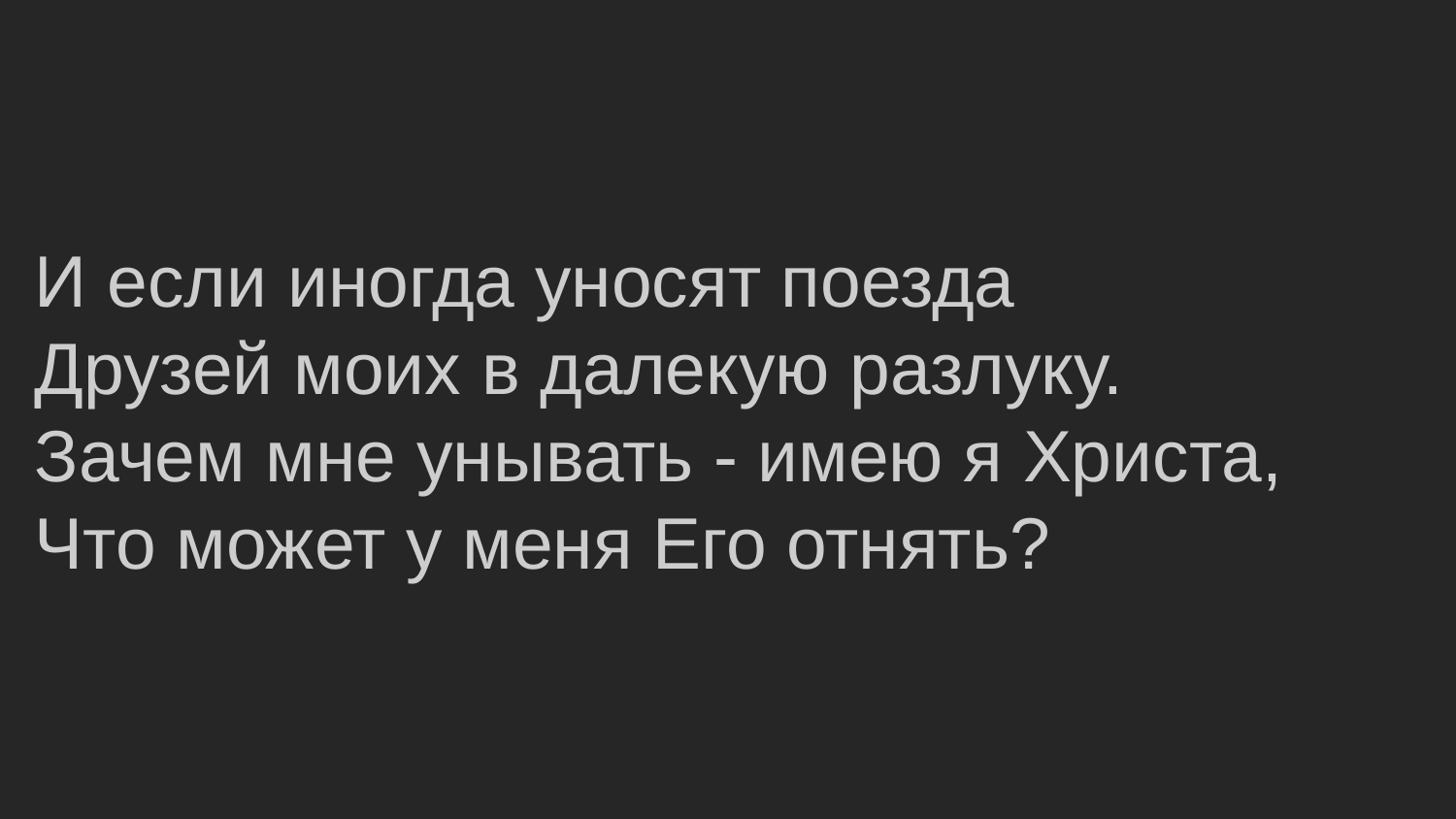

И если иногда уносят поезда
Друзей моих в далекую разлуку.
Зачем мне унывать - имею я Христа,
Что может у меня Его отнять?